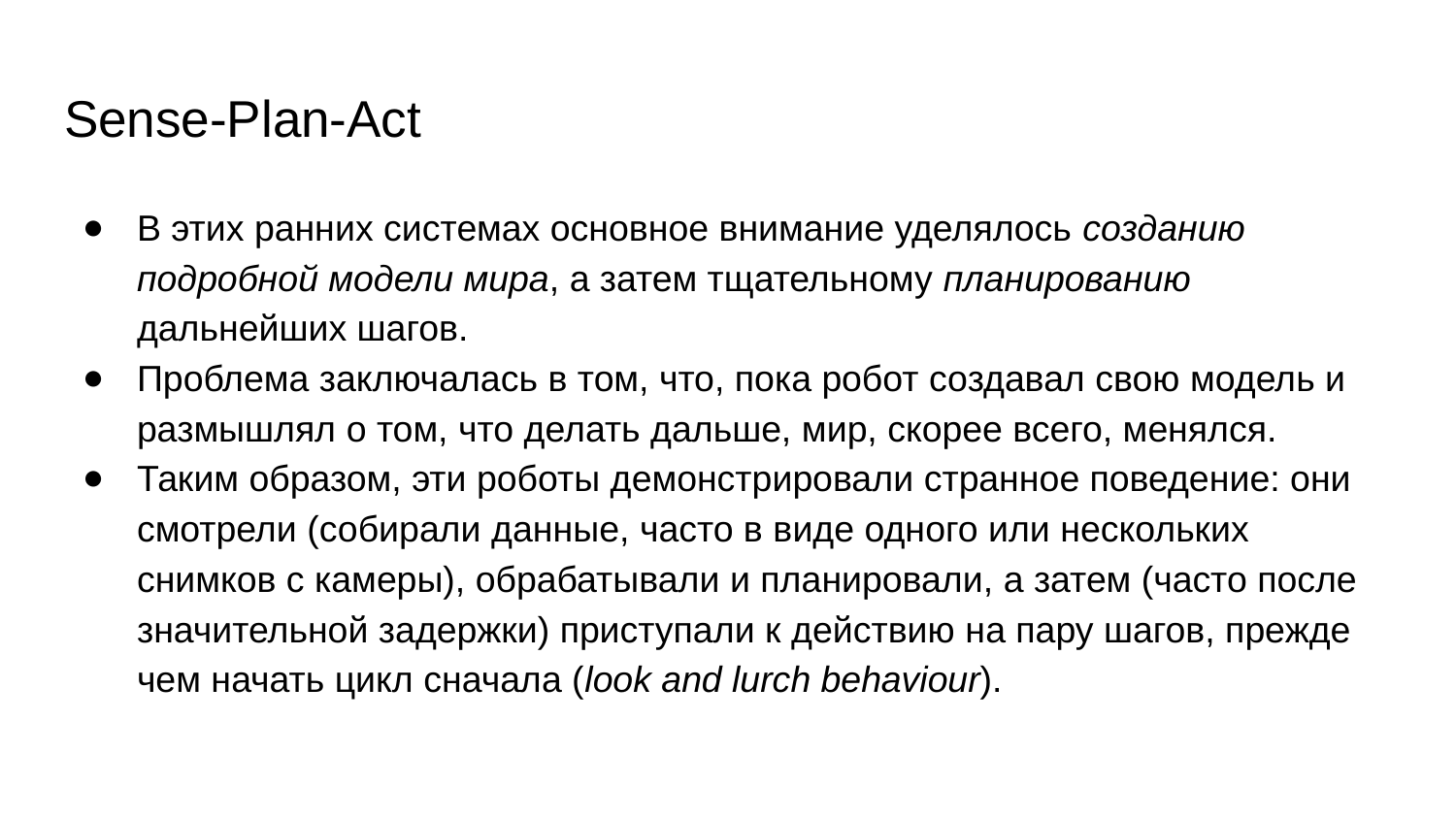

# Sense-Plan-Act
В этих ранних системах основное внимание уделялось созданию подробной модели мира, а затем тщательному планированию дальнейших шагов.
Проблема заключалась в том, что, пока робот создавал свою модель и размышлял о том, что делать дальше, мир, скорее всего, менялся.
Таким образом, эти роботы демонстрировали странное поведение: они смотрели (собирали данные, часто в виде одного или нескольких снимков с камеры), обрабатывали и планировали, а затем (часто после значительной задержки) приступали к действию на пару шагов, прежде чем начать цикл сначала (look and lurch behaviour).